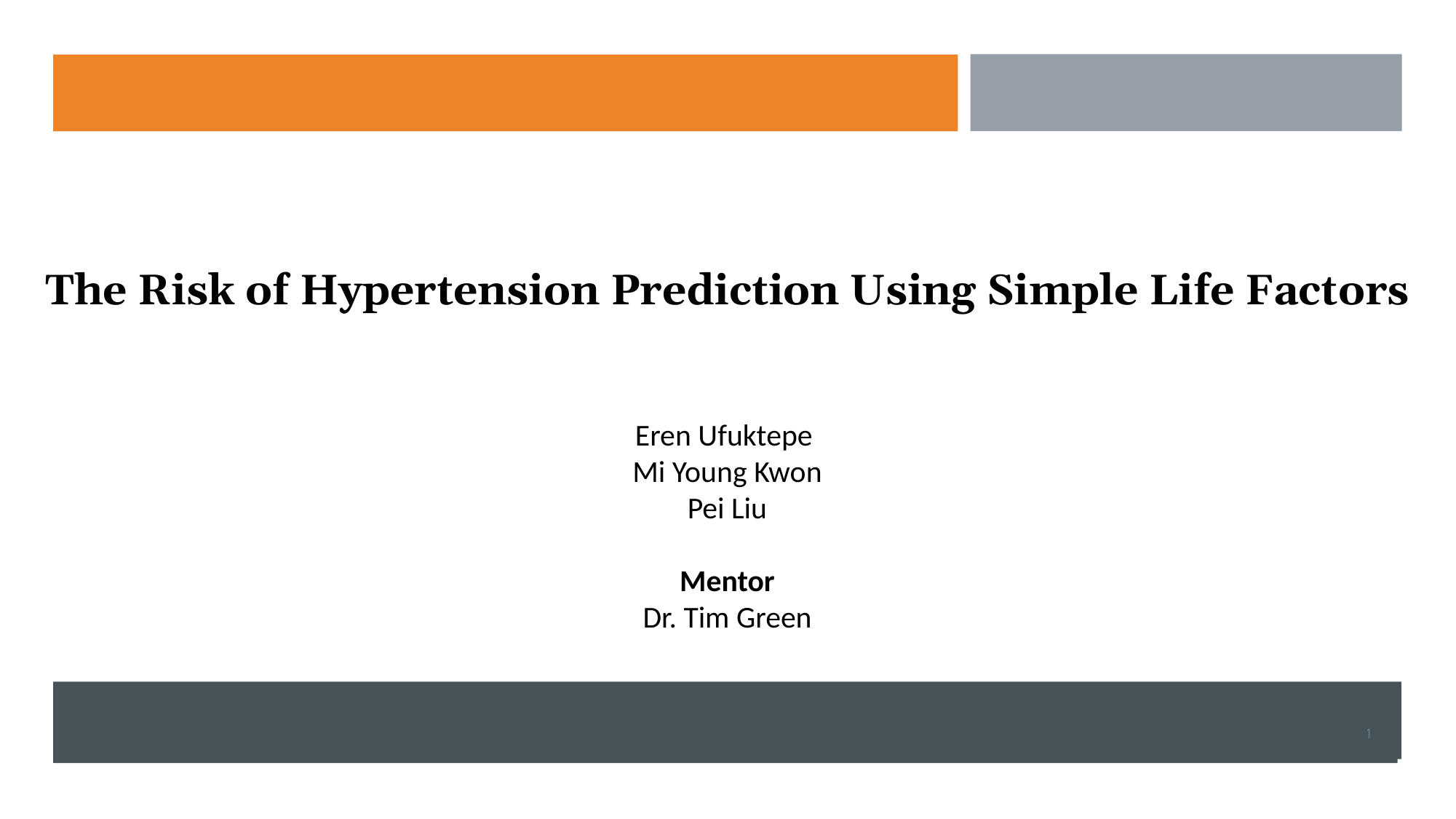

# The Risk of Hypertension Prediction Using Simple Life Factors

Eren Ufuktepe
Mi Young Kwon
Pei Liu

Mentor
Dr. Tim Green

1